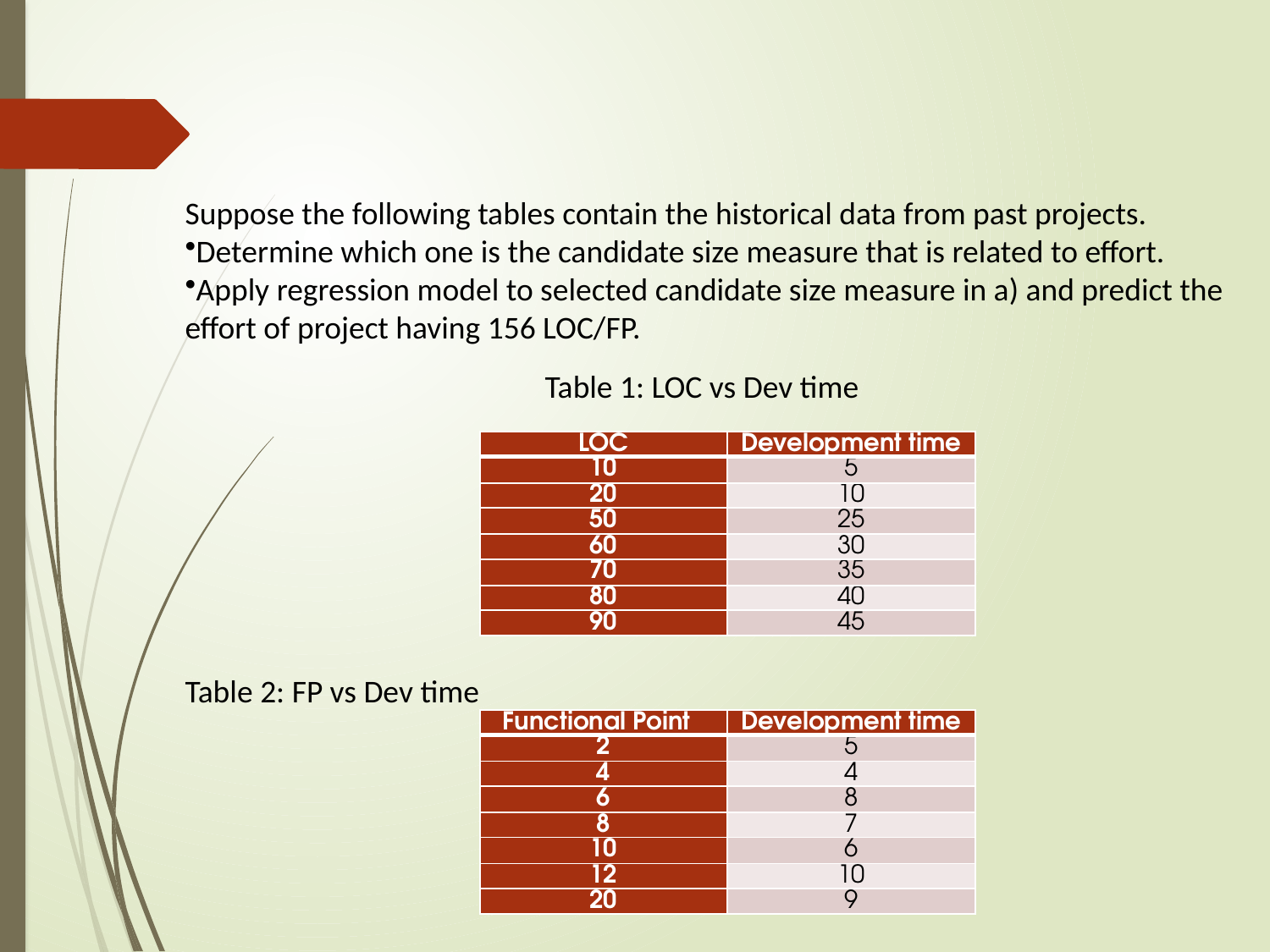

Suppose the following tables contain the historical data from past projects.
Determine which one is the candidate size measure that is related to effort.
Apply regression model to selected candidate size measure in a) and predict the effort of project having 156 LOC/FP.

                                                  Table 1: LOC vs Dev time

Table 2: FP vs Dev time

| LOC | Development time |
| --- | --- |
| 10 | 5 |
| 20 | 10 |
| 50 | 25 |
| 60 | 30 |
| 70 | 35 |
| 80 | 40 |
| 90 | 45 |
| Functional Point | Development time |
| --- | --- |
| 2 | 5 |
| 4 | 4 |
| 6 | 8 |
| 8 | 7 |
| 10 | 6 |
| 12 | 10 |
| 20 | 9 |